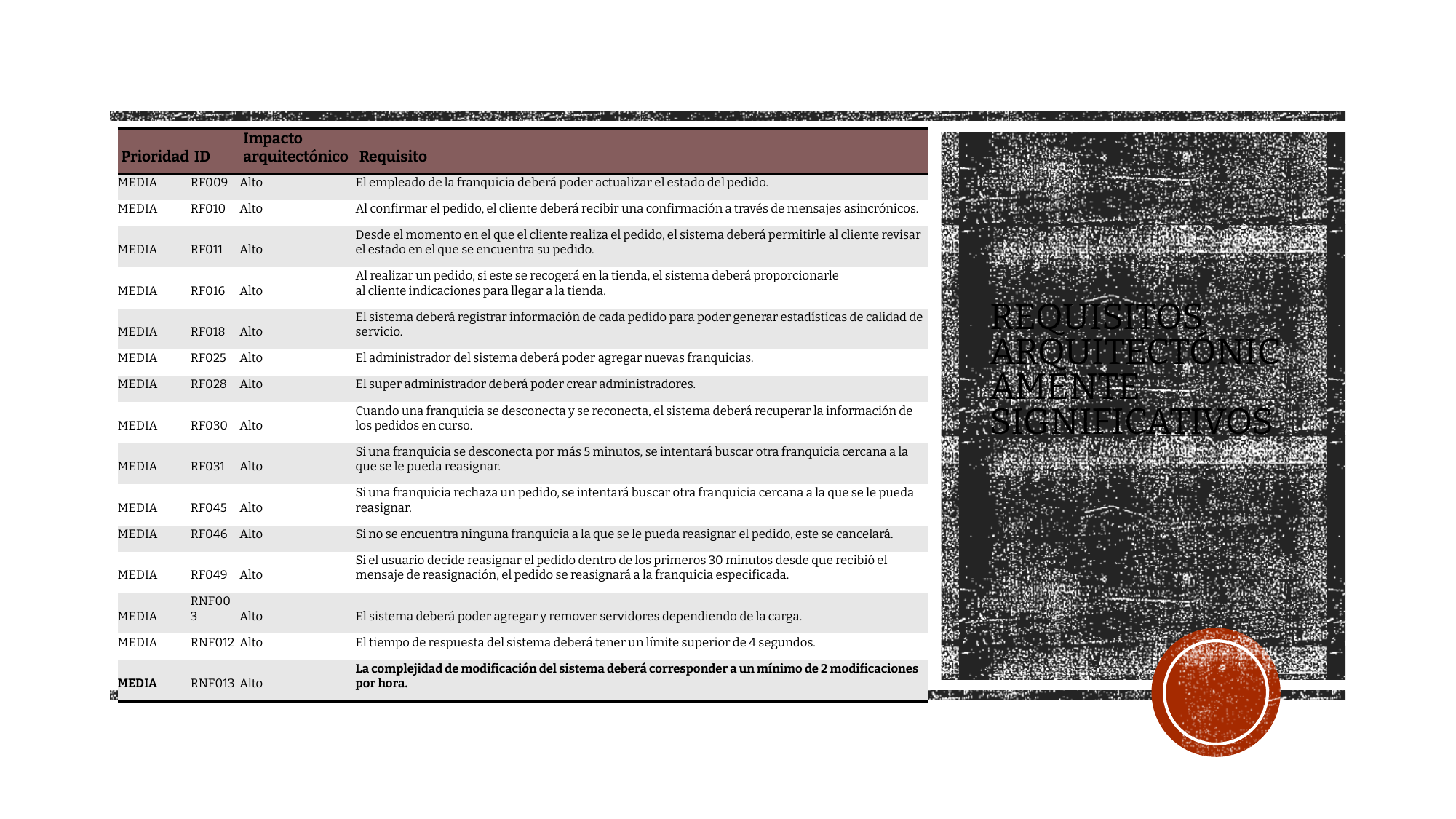

| Prioridad | ID | Impacto arquitectónico | Requisito |
| --- | --- | --- | --- |
| MEDIA | RF009 | Alto | El empleado de la franquicia deberá poder actualizar el estado del pedido. |
| MEDIA | RF010 | Alto | Al confirmar el pedido, el cliente deberá recibir una confirmación a través de mensajes asincrónicos. |
| MEDIA | RF011 | Alto | Desde el momento en el que el cliente realiza el pedido, el sistema deberá permitirle al cliente revisar el estado en el que se encuentra su pedido. |
| MEDIA | RF016 | Alto | Al realizar un pedido, si este se recogerá en la tienda, el sistema deberá proporcionarle al cliente indicaciones para llegar a la tienda. |
| MEDIA | RF018 | Alto | El sistema deberá registrar información de cada pedido para poder generar estadísticas de calidad de servicio. |
| MEDIA | RF025 | Alto | El administrador del sistema deberá poder agregar nuevas franquicias. |
| MEDIA | RF028 | Alto | El super administrador deberá poder crear administradores. |
| MEDIA | RF030 | Alto | Cuando una franquicia se desconecta y se reconecta, el sistema deberá recuperar la información de los pedidos en curso. |
| MEDIA | RF031 | Alto | Si una franquicia se desconecta por más 5 minutos, se intentará buscar otra franquicia cercana a la que se le pueda reasignar. |
| MEDIA | RF045 | Alto | Si una franquicia rechaza un pedido, se intentará buscar otra franquicia cercana a la que se le pueda reasignar. |
| MEDIA | RF046 | Alto | Si no se encuentra ninguna franquicia a la que se le pueda reasignar el pedido, este se cancelará. |
| MEDIA | RF049 | Alto | Si el usuario decide reasignar el pedido dentro de los primeros 30 minutos desde que recibió el mensaje de reasignación, el pedido se reasignará a la franquicia especificada. |
| MEDIA | RNF003 | Alto | El sistema deberá poder agregar y remover servidores dependiendo de la carga. |
| MEDIA | RNF012 | Alto | El tiempo de respuesta del sistema deberá tener un límite superior de 4 segundos. |
| MEDIA | RNF013 | Alto | La complejidad de modificación del sistema deberá corresponder a un mínimo de 2 modificaciones por hora. |

# Requisitos Arquitectónicamente Significativos